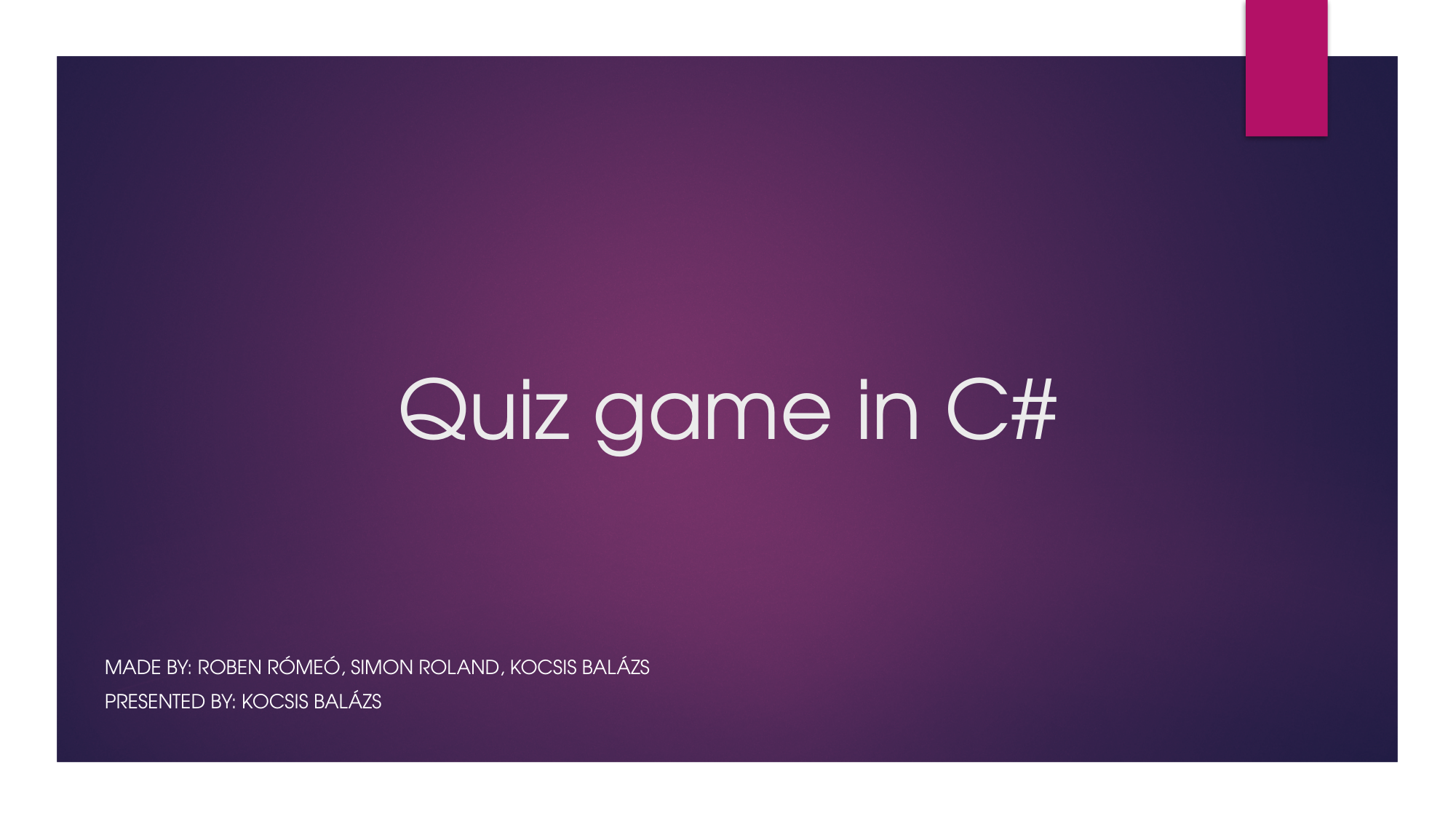

# Quiz game in C#

Made by: Roben Rómeó, Simon Roland, Kocsis Balázs
Presented by: Kocsis Balázs